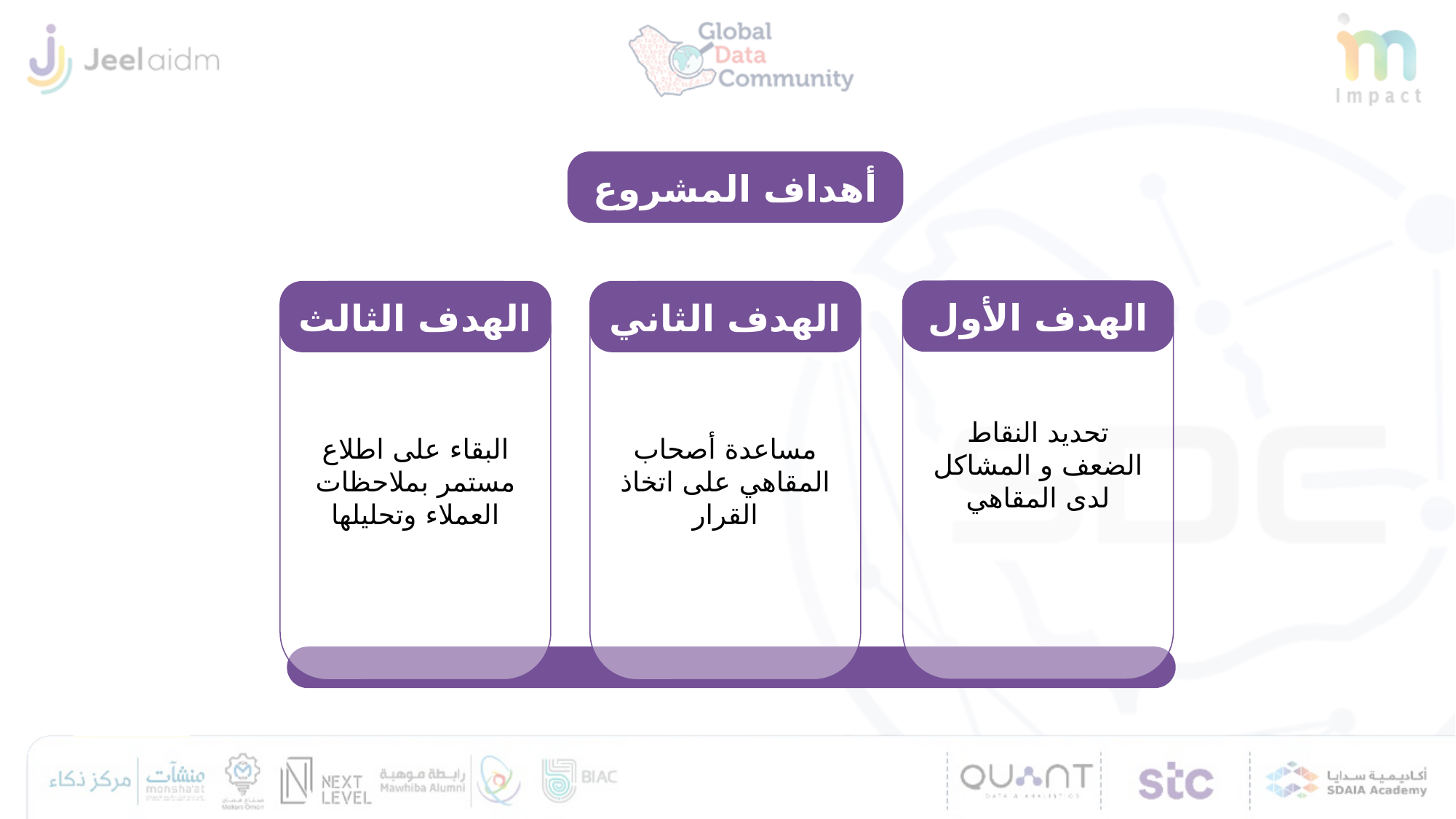

أهداف المشروع
تحديد النقاط الضعف و المشاكل لدى المقاهي

الهدف الأول
البقاء على اطلاع مستمر بملاحظات العملاء وتحليلها
مساعدة أصحاب المقاهي على اتخاذ القرار
الهدف الثالث
الهدف الثاني